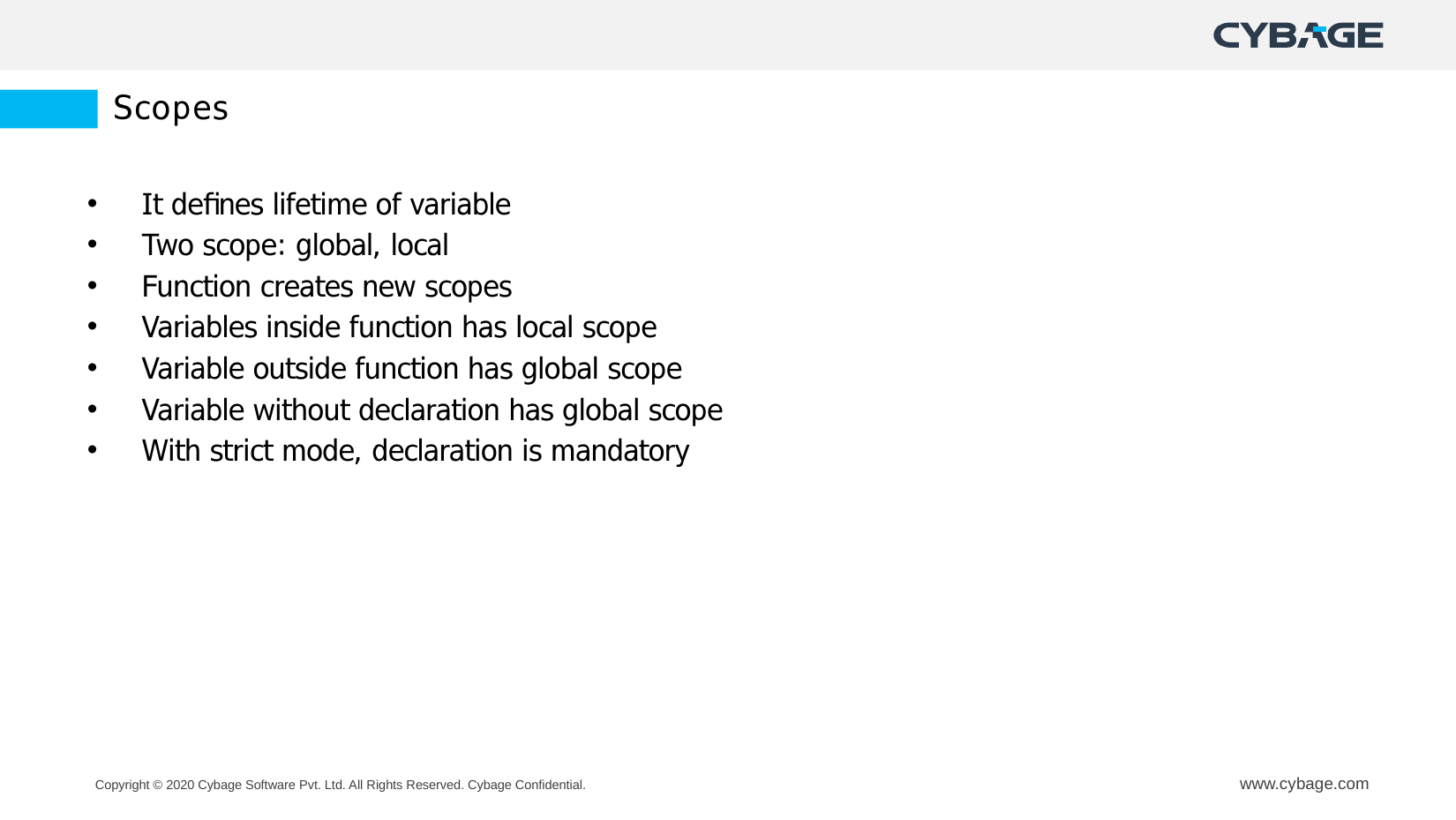

# Scopes
It defines lifetime of variable
Two scope: global, local
Function creates new scopes
Variables inside function has local scope
Variable outside function has global scope
Variable without declaration has global scope
With strict mode, declaration is mandatory